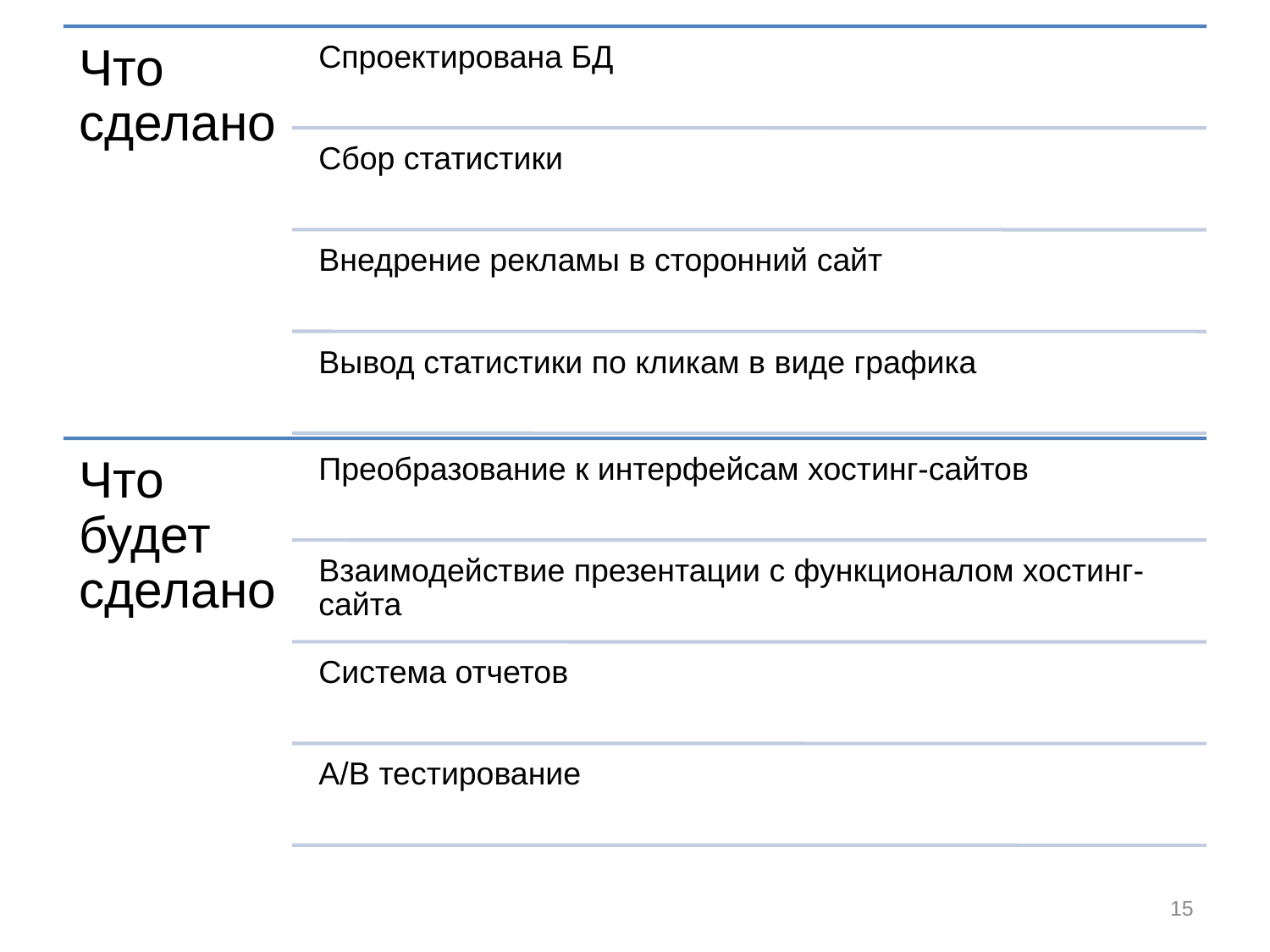

Что сделано
Спроектирована БД
Сбор статистики
Внедрение рекламы в сторонний сайт
Вывод статистики по кликам в виде графика
Что будет сделано
Преобразование к интерфейсам хостинг-сайтов
Взаимодействие презентации с функционалом хостинг-сайта
Система отчетов
А/B тестирование
15